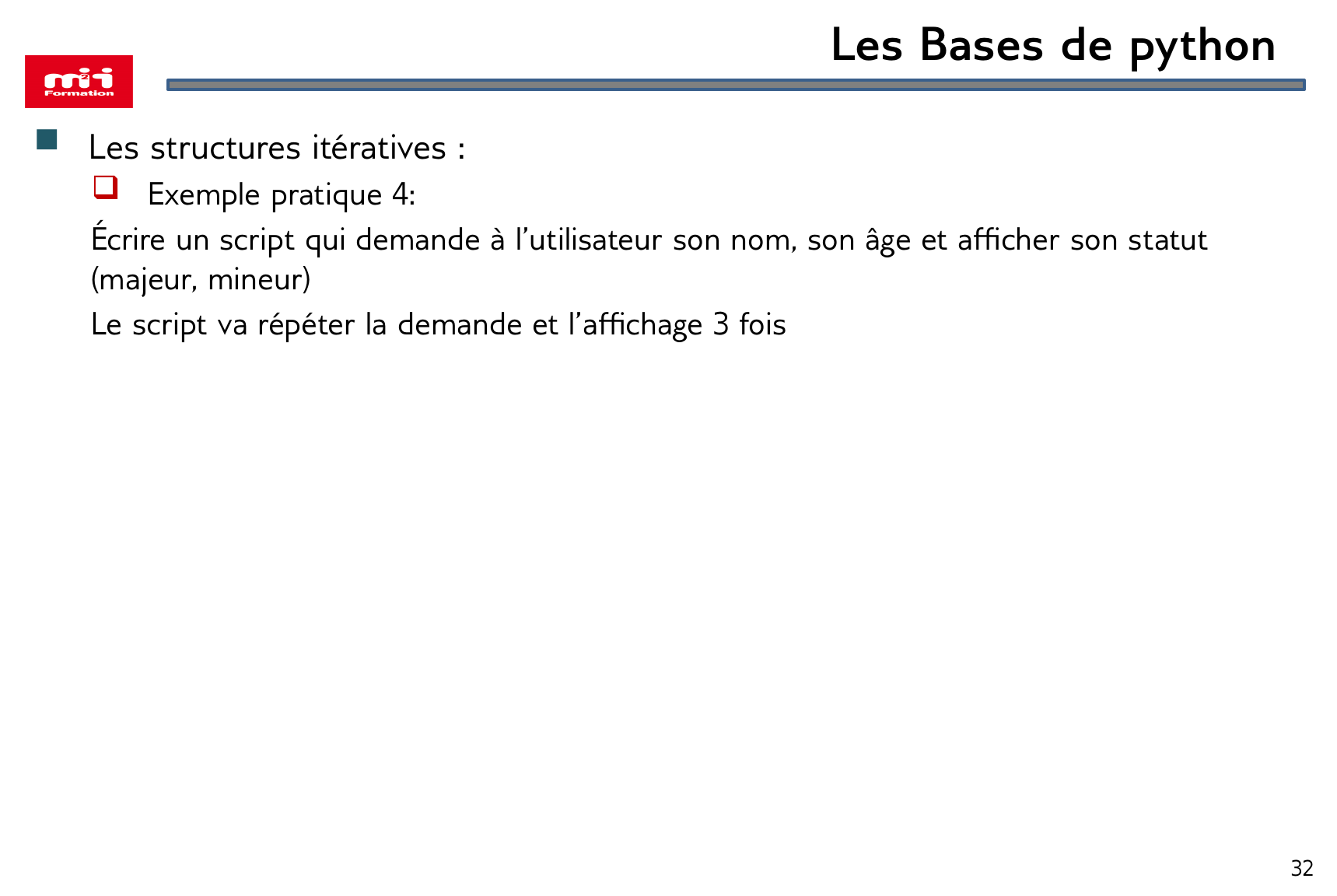

# Les Bases de python
Les structures itératives :
Exemple pratique 4:
Écrire un script qui demande à l’utilisateur son nom, son âge et afficher son statut (majeur, mineur)
Le script va répéter la demande et l’affichage 3 fois

32